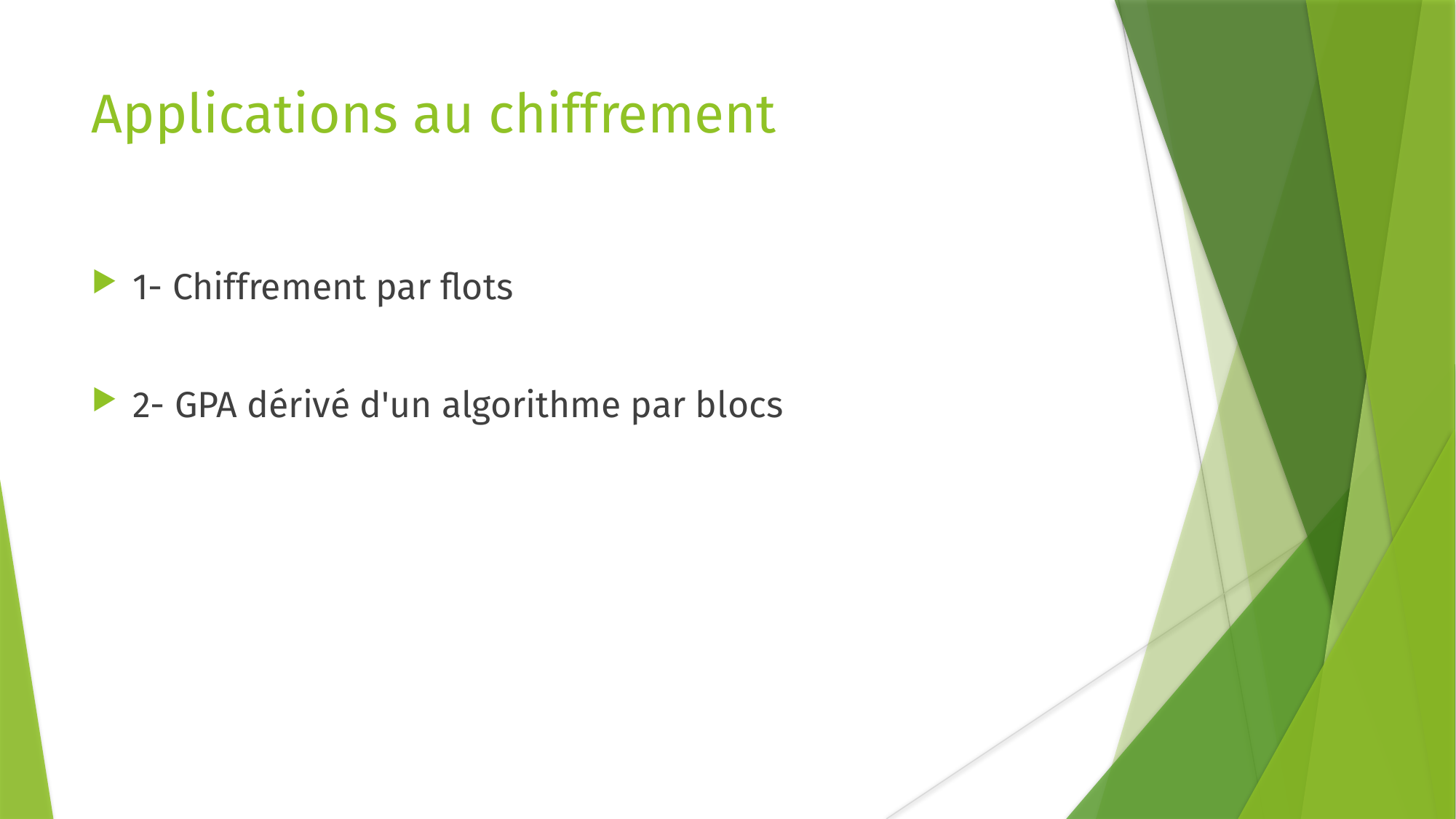

Applications au chiffrement
1- Chiffrement par flots

2- GPA dérivé d'un algorithme par blocs